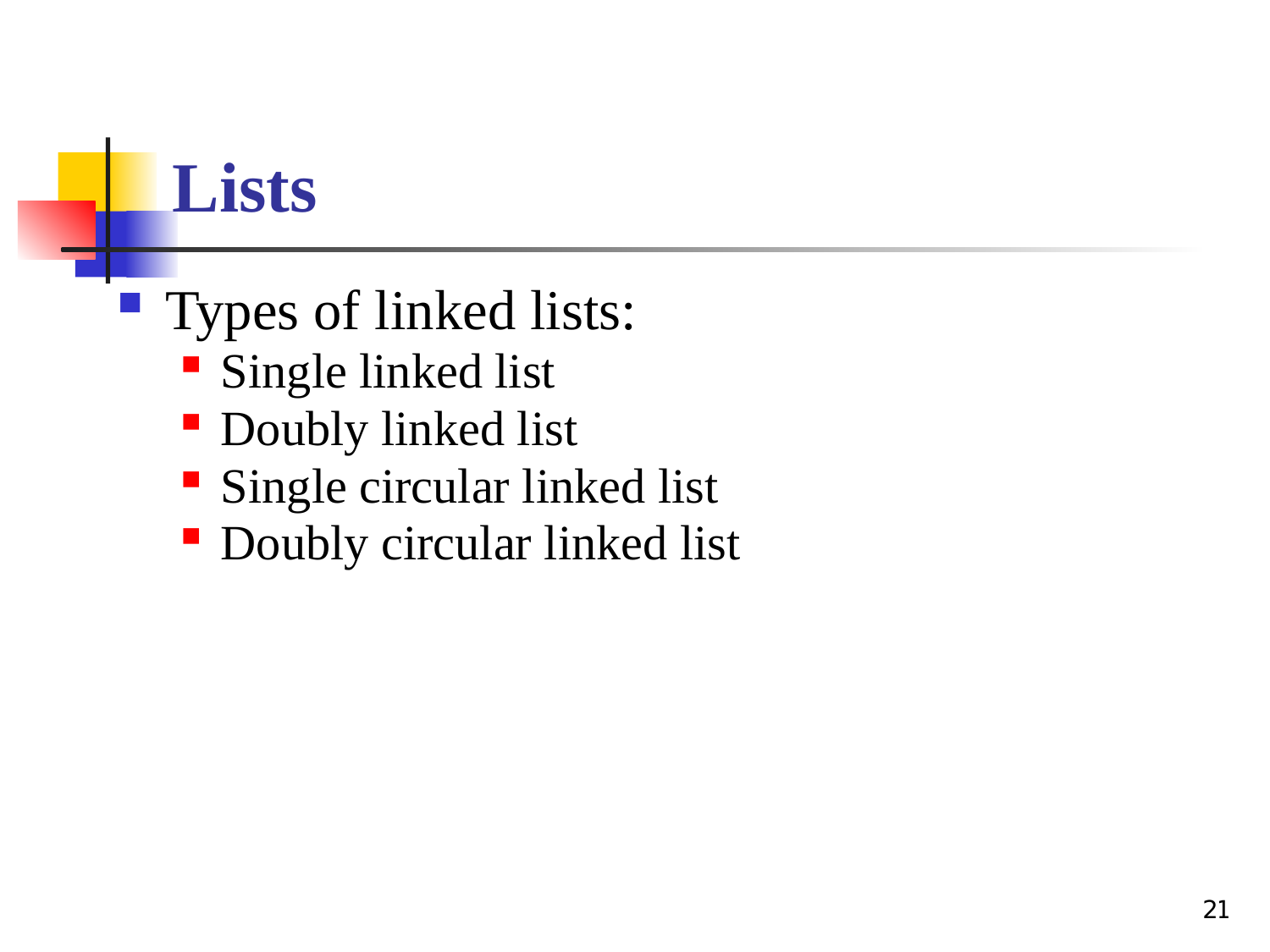

# Lists
Types of linked lists:
Single linked list
Doubly linked list
Single circular linked list
Doubly circular linked list
21